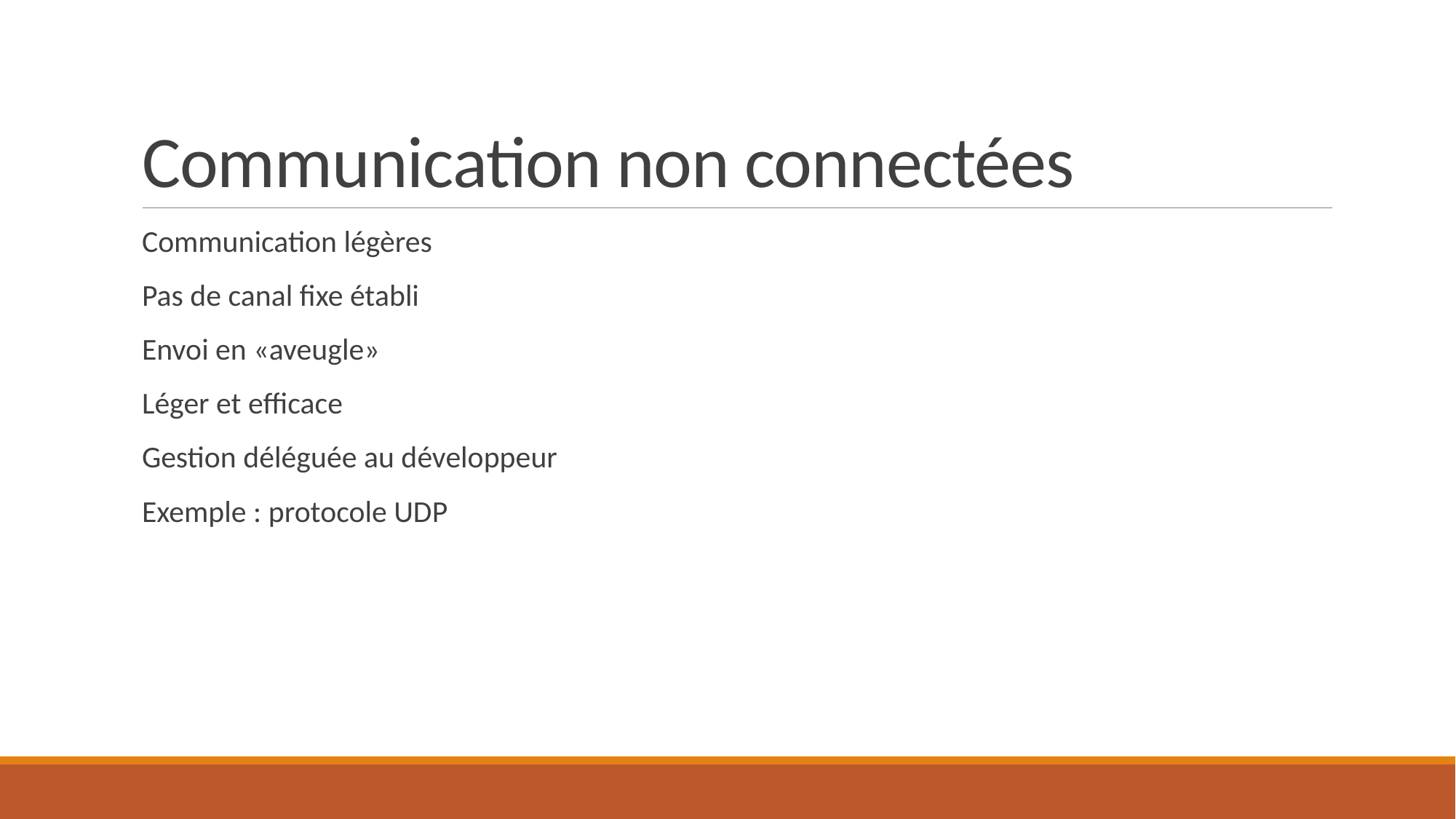

# Communication non connectées
Communication légères
Pas de canal fixe établi
Envoi en «aveugle»
Léger et efficace
Gestion déléguée au développeur
Exemple : protocole UDP